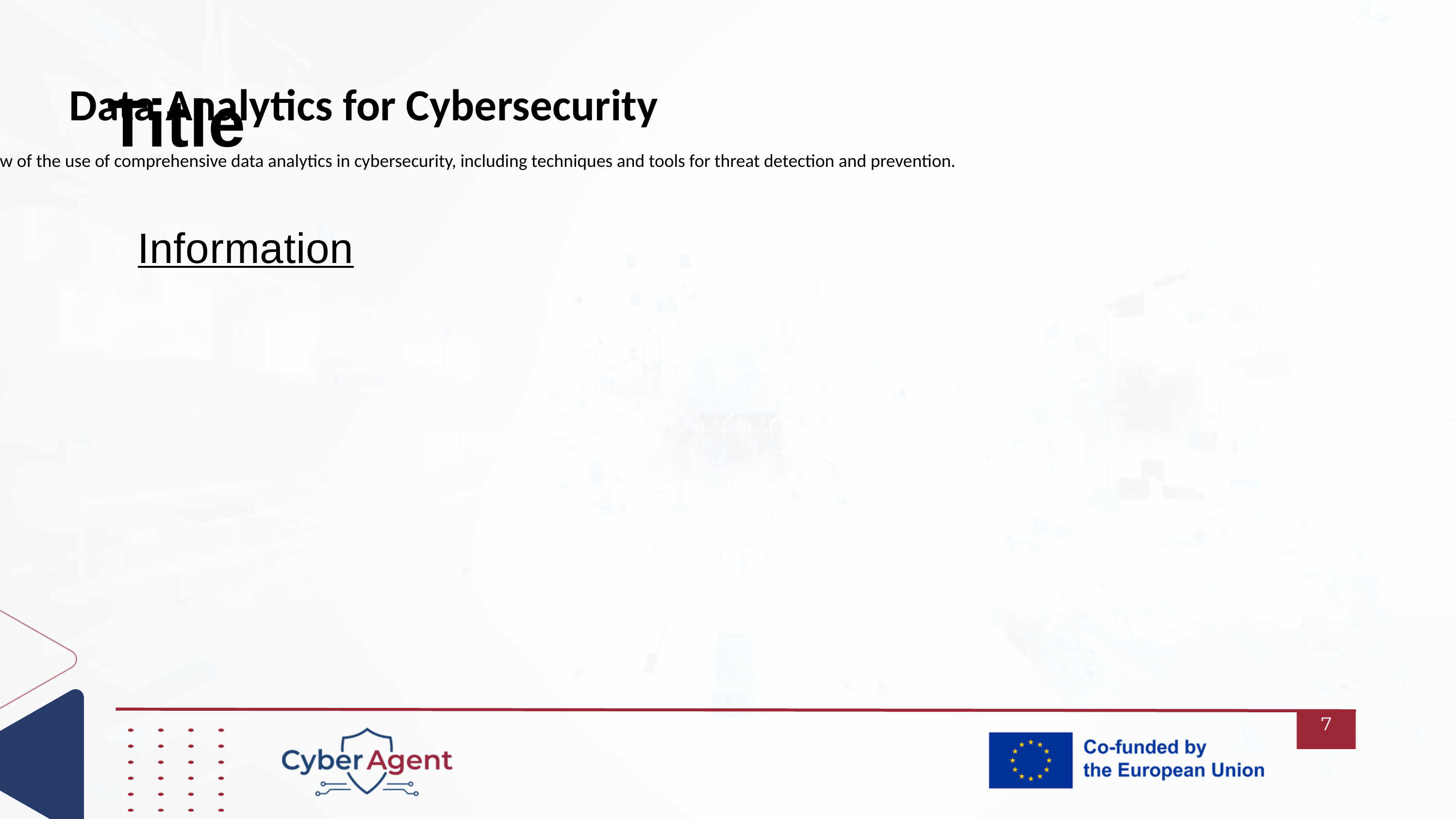

Data Analytics for Cybersecurity
Title
This lesson provides an overview of the use of comprehensive data analytics in cybersecurity, including techniques and tools for threat detection and prevention.
Information

7